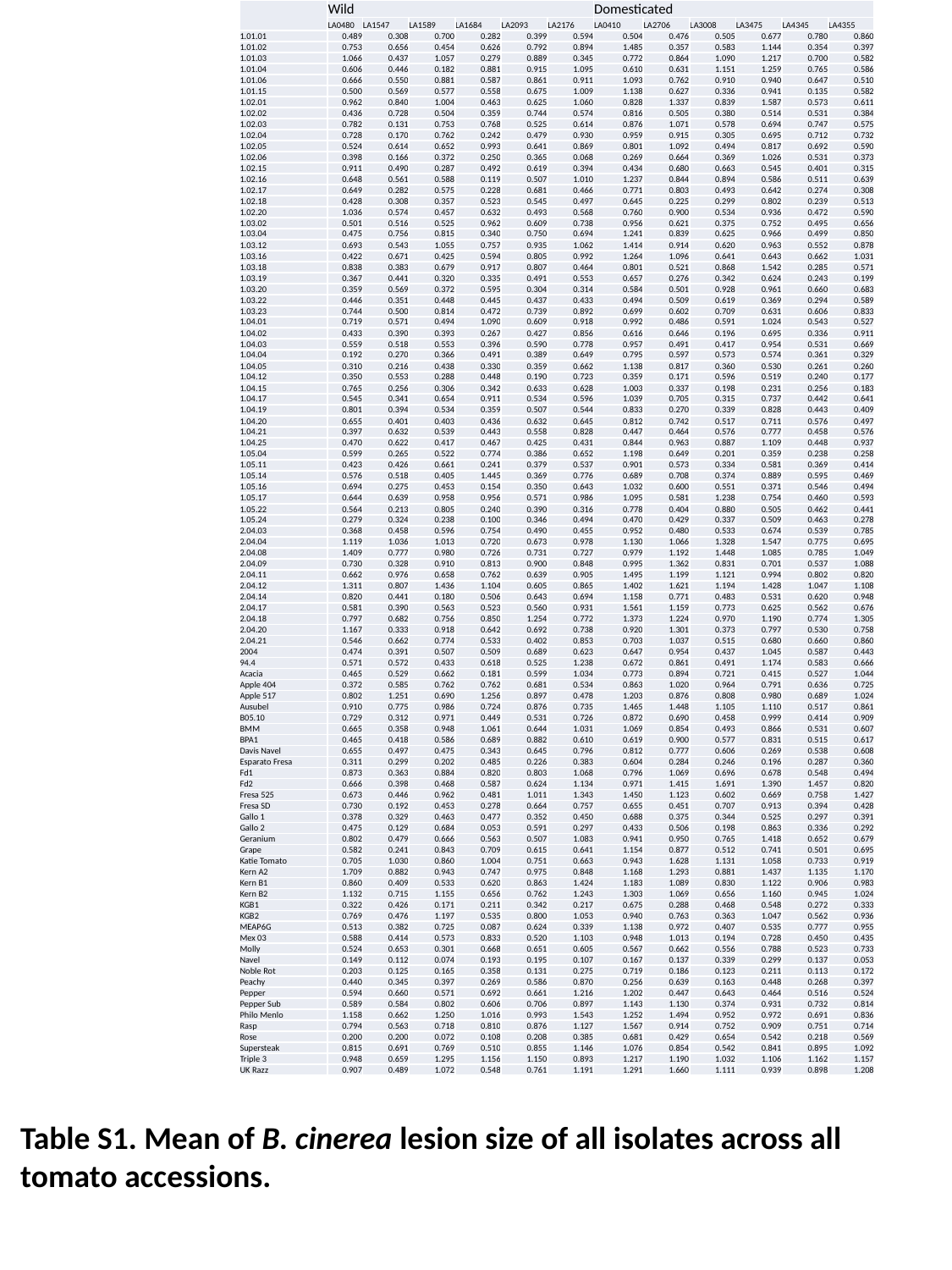

|  | Wild |  |  |  |  |  | Domesticated |  |  |  |  |  |
| --- | --- | --- | --- | --- | --- | --- | --- | --- | --- | --- | --- | --- |
|  | LA0480 | LA1547 | LA1589 | LA1684 | LA2093 | LA2176 | LA0410 | LA2706 | LA3008 | LA3475 | LA4345 | LA4355 |
| 1.01.01 | 0.489 | 0.308 | 0.700 | 0.282 | 0.399 | 0.594 | 0.504 | 0.476 | 0.505 | 0.677 | 0.780 | 0.860 |
| 1.01.02 | 0.753 | 0.656 | 0.454 | 0.626 | 0.792 | 0.894 | 1.485 | 0.357 | 0.583 | 1.144 | 0.354 | 0.397 |
| 1.01.03 | 1.066 | 0.437 | 1.057 | 0.279 | 0.889 | 0.345 | 0.772 | 0.864 | 1.090 | 1.217 | 0.700 | 0.582 |
| 1.01.04 | 0.606 | 0.446 | 0.182 | 0.881 | 0.915 | 1.095 | 0.610 | 0.631 | 1.151 | 1.259 | 0.765 | 0.586 |
| 1.01.06 | 0.666 | 0.550 | 0.881 | 0.587 | 0.861 | 0.911 | 1.093 | 0.762 | 0.910 | 0.940 | 0.647 | 0.510 |
| 1.01.15 | 0.500 | 0.569 | 0.577 | 0.558 | 0.675 | 1.009 | 1.138 | 0.627 | 0.336 | 0.941 | 0.135 | 0.582 |
| 1.02.01 | 0.962 | 0.840 | 1.004 | 0.463 | 0.625 | 1.060 | 0.828 | 1.337 | 0.839 | 1.587 | 0.573 | 0.611 |
| 1.02.02 | 0.436 | 0.728 | 0.504 | 0.359 | 0.744 | 0.574 | 0.816 | 0.505 | 0.380 | 0.514 | 0.531 | 0.384 |
| 1.02.03 | 0.782 | 0.131 | 0.753 | 0.768 | 0.525 | 0.614 | 0.876 | 1.071 | 0.578 | 0.694 | 0.747 | 0.575 |
| 1.02.04 | 0.728 | 0.170 | 0.762 | 0.242 | 0.479 | 0.930 | 0.959 | 0.915 | 0.305 | 0.695 | 0.712 | 0.732 |
| 1.02.05 | 0.524 | 0.614 | 0.652 | 0.993 | 0.641 | 0.869 | 0.801 | 1.092 | 0.494 | 0.817 | 0.692 | 0.590 |
| 1.02.06 | 0.398 | 0.166 | 0.372 | 0.250 | 0.365 | 0.068 | 0.269 | 0.664 | 0.369 | 1.026 | 0.531 | 0.373 |
| 1.02.15 | 0.911 | 0.490 | 0.287 | 0.492 | 0.619 | 0.394 | 0.434 | 0.680 | 0.663 | 0.545 | 0.401 | 0.315 |
| 1.02.16 | 0.648 | 0.561 | 0.588 | 0.119 | 0.507 | 1.010 | 1.237 | 0.844 | 0.894 | 0.586 | 0.511 | 0.639 |
| 1.02.17 | 0.649 | 0.282 | 0.575 | 0.228 | 0.681 | 0.466 | 0.771 | 0.803 | 0.493 | 0.642 | 0.274 | 0.308 |
| 1.02.18 | 0.428 | 0.308 | 0.357 | 0.523 | 0.545 | 0.497 | 0.645 | 0.225 | 0.299 | 0.802 | 0.239 | 0.513 |
| 1.02.20 | 1.036 | 0.574 | 0.457 | 0.632 | 0.493 | 0.568 | 0.760 | 0.900 | 0.534 | 0.936 | 0.472 | 0.590 |
| 1.03.02 | 0.501 | 0.516 | 0.525 | 0.962 | 0.609 | 0.738 | 0.956 | 0.621 | 0.375 | 0.752 | 0.495 | 0.656 |
| 1.03.04 | 0.475 | 0.756 | 0.815 | 0.340 | 0.750 | 0.694 | 1.241 | 0.839 | 0.625 | 0.966 | 0.499 | 0.850 |
| 1.03.12 | 0.693 | 0.543 | 1.055 | 0.757 | 0.935 | 1.062 | 1.414 | 0.914 | 0.620 | 0.963 | 0.552 | 0.878 |
| 1.03.16 | 0.422 | 0.671 | 0.425 | 0.594 | 0.805 | 0.992 | 1.264 | 1.096 | 0.641 | 0.643 | 0.662 | 1.031 |
| 1.03.18 | 0.838 | 0.383 | 0.679 | 0.917 | 0.807 | 0.464 | 0.801 | 0.521 | 0.868 | 1.542 | 0.285 | 0.571 |
| 1.03.19 | 0.367 | 0.441 | 0.320 | 0.335 | 0.491 | 0.553 | 0.657 | 0.276 | 0.342 | 0.624 | 0.243 | 0.199 |
| 1.03.20 | 0.359 | 0.569 | 0.372 | 0.595 | 0.304 | 0.314 | 0.584 | 0.501 | 0.928 | 0.961 | 0.660 | 0.683 |
| 1.03.22 | 0.446 | 0.351 | 0.448 | 0.445 | 0.437 | 0.433 | 0.494 | 0.509 | 0.619 | 0.369 | 0.294 | 0.589 |
| 1.03.23 | 0.744 | 0.500 | 0.814 | 0.472 | 0.739 | 0.892 | 0.699 | 0.602 | 0.709 | 0.631 | 0.606 | 0.833 |
| 1.04.01 | 0.719 | 0.571 | 0.494 | 1.090 | 0.609 | 0.918 | 0.992 | 0.486 | 0.591 | 1.024 | 0.543 | 0.527 |
| 1.04.02 | 0.433 | 0.390 | 0.393 | 0.267 | 0.427 | 0.856 | 0.616 | 0.646 | 0.196 | 0.695 | 0.336 | 0.911 |
| 1.04.03 | 0.559 | 0.518 | 0.553 | 0.396 | 0.590 | 0.778 | 0.957 | 0.491 | 0.417 | 0.954 | 0.531 | 0.669 |
| 1.04.04 | 0.192 | 0.270 | 0.366 | 0.491 | 0.389 | 0.649 | 0.795 | 0.597 | 0.573 | 0.574 | 0.361 | 0.329 |
| 1.04.05 | 0.310 | 0.216 | 0.438 | 0.330 | 0.359 | 0.662 | 1.138 | 0.817 | 0.360 | 0.530 | 0.261 | 0.260 |
| 1.04.12 | 0.350 | 0.553 | 0.288 | 0.448 | 0.190 | 0.723 | 0.359 | 0.171 | 0.596 | 0.519 | 0.240 | 0.177 |
| 1.04.15 | 0.765 | 0.256 | 0.306 | 0.342 | 0.633 | 0.628 | 1.003 | 0.337 | 0.198 | 0.231 | 0.256 | 0.183 |
| 1.04.17 | 0.545 | 0.341 | 0.654 | 0.911 | 0.534 | 0.596 | 1.039 | 0.705 | 0.315 | 0.737 | 0.442 | 0.641 |
| 1.04.19 | 0.801 | 0.394 | 0.534 | 0.359 | 0.507 | 0.544 | 0.833 | 0.270 | 0.339 | 0.828 | 0.443 | 0.409 |
| 1.04.20 | 0.655 | 0.401 | 0.403 | 0.436 | 0.632 | 0.645 | 0.812 | 0.742 | 0.517 | 0.711 | 0.576 | 0.497 |
| 1.04.21 | 0.397 | 0.632 | 0.539 | 0.443 | 0.558 | 0.828 | 0.447 | 0.464 | 0.576 | 0.777 | 0.458 | 0.576 |
| 1.04.25 | 0.470 | 0.622 | 0.417 | 0.467 | 0.425 | 0.431 | 0.844 | 0.963 | 0.887 | 1.109 | 0.448 | 0.937 |
| 1.05.04 | 0.599 | 0.265 | 0.522 | 0.774 | 0.386 | 0.652 | 1.198 | 0.649 | 0.201 | 0.359 | 0.238 | 0.258 |
| 1.05.11 | 0.423 | 0.426 | 0.661 | 0.241 | 0.379 | 0.537 | 0.901 | 0.573 | 0.334 | 0.581 | 0.369 | 0.414 |
| 1.05.14 | 0.576 | 0.518 | 0.405 | 1.445 | 0.369 | 0.776 | 0.689 | 0.708 | 0.374 | 0.889 | 0.595 | 0.469 |
| 1.05.16 | 0.694 | 0.275 | 0.453 | 0.154 | 0.350 | 0.643 | 1.032 | 0.600 | 0.551 | 0.371 | 0.546 | 0.494 |
| 1.05.17 | 0.644 | 0.639 | 0.958 | 0.956 | 0.571 | 0.986 | 1.095 | 0.581 | 1.238 | 0.754 | 0.460 | 0.593 |
| 1.05.22 | 0.564 | 0.213 | 0.805 | 0.240 | 0.390 | 0.316 | 0.778 | 0.404 | 0.880 | 0.505 | 0.462 | 0.441 |
| 1.05.24 | 0.279 | 0.324 | 0.238 | 0.100 | 0.346 | 0.494 | 0.470 | 0.429 | 0.337 | 0.509 | 0.463 | 0.278 |
| 2.04.03 | 0.368 | 0.458 | 0.596 | 0.754 | 0.490 | 0.455 | 0.952 | 0.480 | 0.533 | 0.674 | 0.539 | 0.785 |
| 2.04.04 | 1.119 | 1.036 | 1.013 | 0.720 | 0.673 | 0.978 | 1.130 | 1.066 | 1.328 | 1.547 | 0.775 | 0.695 |
| 2.04.08 | 1.409 | 0.777 | 0.980 | 0.726 | 0.731 | 0.727 | 0.979 | 1.192 | 1.448 | 1.085 | 0.785 | 1.049 |
| 2.04.09 | 0.730 | 0.328 | 0.910 | 0.813 | 0.900 | 0.848 | 0.995 | 1.362 | 0.831 | 0.701 | 0.537 | 1.088 |
| 2.04.11 | 0.662 | 0.976 | 0.658 | 0.762 | 0.639 | 0.905 | 1.495 | 1.199 | 1.121 | 0.994 | 0.802 | 0.820 |
| 2.04.12 | 1.311 | 0.807 | 1.436 | 1.104 | 0.605 | 0.865 | 1.402 | 1.621 | 1.194 | 1.428 | 1.047 | 1.108 |
| 2.04.14 | 0.820 | 0.441 | 0.180 | 0.506 | 0.643 | 0.694 | 1.158 | 0.771 | 0.483 | 0.531 | 0.620 | 0.948 |
| 2.04.17 | 0.581 | 0.390 | 0.563 | 0.523 | 0.560 | 0.931 | 1.561 | 1.159 | 0.773 | 0.625 | 0.562 | 0.676 |
| 2.04.18 | 0.797 | 0.682 | 0.756 | 0.850 | 1.254 | 0.772 | 1.373 | 1.224 | 0.970 | 1.190 | 0.774 | 1.305 |
| 2.04.20 | 1.167 | 0.333 | 0.918 | 0.642 | 0.692 | 0.738 | 0.920 | 1.301 | 0.373 | 0.797 | 0.530 | 0.758 |
| 2.04.21 | 0.546 | 0.662 | 0.774 | 0.533 | 0.402 | 0.853 | 0.703 | 1.037 | 0.515 | 0.680 | 0.660 | 0.860 |
| 2004 | 0.474 | 0.391 | 0.507 | 0.509 | 0.689 | 0.623 | 0.647 | 0.954 | 0.437 | 1.045 | 0.587 | 0.443 |
| 94.4 | 0.571 | 0.572 | 0.433 | 0.618 | 0.525 | 1.238 | 0.672 | 0.861 | 0.491 | 1.174 | 0.583 | 0.666 |
| Acacia | 0.465 | 0.529 | 0.662 | 0.181 | 0.599 | 1.034 | 0.773 | 0.894 | 0.721 | 0.415 | 0.527 | 1.044 |
| Apple 404 | 0.372 | 0.585 | 0.762 | 0.762 | 0.681 | 0.534 | 0.863 | 1.020 | 0.964 | 0.791 | 0.636 | 0.725 |
| Apple 517 | 0.802 | 1.251 | 0.690 | 1.256 | 0.897 | 0.478 | 1.203 | 0.876 | 0.808 | 0.980 | 0.689 | 1.024 |
| Ausubel | 0.910 | 0.775 | 0.986 | 0.724 | 0.876 | 0.735 | 1.465 | 1.448 | 1.105 | 1.110 | 0.517 | 0.861 |
| B05.10 | 0.729 | 0.312 | 0.971 | 0.449 | 0.531 | 0.726 | 0.872 | 0.690 | 0.458 | 0.999 | 0.414 | 0.909 |
| BMM | 0.665 | 0.358 | 0.948 | 1.061 | 0.644 | 1.031 | 1.069 | 0.854 | 0.493 | 0.866 | 0.531 | 0.607 |
| BPA1 | 0.465 | 0.418 | 0.586 | 0.689 | 0.882 | 0.610 | 0.619 | 0.900 | 0.577 | 0.831 | 0.515 | 0.617 |
| Davis Navel | 0.655 | 0.497 | 0.475 | 0.343 | 0.645 | 0.796 | 0.812 | 0.777 | 0.606 | 0.269 | 0.538 | 0.608 |
| Esparato Fresa | 0.311 | 0.299 | 0.202 | 0.485 | 0.226 | 0.383 | 0.604 | 0.284 | 0.246 | 0.196 | 0.287 | 0.360 |
| Fd1 | 0.873 | 0.363 | 0.884 | 0.820 | 0.803 | 1.068 | 0.796 | 1.069 | 0.696 | 0.678 | 0.548 | 0.494 |
| Fd2 | 0.666 | 0.398 | 0.468 | 0.587 | 0.624 | 1.134 | 0.971 | 1.415 | 1.691 | 1.390 | 1.457 | 0.820 |
| Fresa 525 | 0.673 | 0.446 | 0.962 | 0.481 | 1.011 | 1.343 | 1.450 | 1.123 | 0.602 | 0.669 | 0.758 | 1.427 |
| Fresa SD | 0.730 | 0.192 | 0.453 | 0.278 | 0.664 | 0.757 | 0.655 | 0.451 | 0.707 | 0.913 | 0.394 | 0.428 |
| Gallo 1 | 0.378 | 0.329 | 0.463 | 0.477 | 0.352 | 0.450 | 0.688 | 0.375 | 0.344 | 0.525 | 0.297 | 0.391 |
| Gallo 2 | 0.475 | 0.129 | 0.684 | 0.053 | 0.591 | 0.297 | 0.433 | 0.506 | 0.198 | 0.863 | 0.336 | 0.292 |
| Geranium | 0.802 | 0.479 | 0.666 | 0.563 | 0.507 | 1.083 | 0.941 | 0.950 | 0.765 | 1.418 | 0.652 | 0.679 |
| Grape | 0.582 | 0.241 | 0.843 | 0.709 | 0.615 | 0.641 | 1.154 | 0.877 | 0.512 | 0.741 | 0.501 | 0.695 |
| Katie Tomato | 0.705 | 1.030 | 0.860 | 1.004 | 0.751 | 0.663 | 0.943 | 1.628 | 1.131 | 1.058 | 0.733 | 0.919 |
| Kern A2 | 1.709 | 0.882 | 0.943 | 0.747 | 0.975 | 0.848 | 1.168 | 1.293 | 0.881 | 1.437 | 1.135 | 1.170 |
| Kern B1 | 0.860 | 0.409 | 0.533 | 0.620 | 0.863 | 1.424 | 1.183 | 1.089 | 0.830 | 1.122 | 0.906 | 0.983 |
| Kern B2 | 1.132 | 0.715 | 1.155 | 0.656 | 0.762 | 1.243 | 1.303 | 1.069 | 0.656 | 1.160 | 0.945 | 1.024 |
| KGB1 | 0.322 | 0.426 | 0.171 | 0.211 | 0.342 | 0.217 | 0.675 | 0.288 | 0.468 | 0.548 | 0.272 | 0.333 |
| KGB2 | 0.769 | 0.476 | 1.197 | 0.535 | 0.800 | 1.053 | 0.940 | 0.763 | 0.363 | 1.047 | 0.562 | 0.936 |
| MEAP6G | 0.513 | 0.382 | 0.725 | 0.087 | 0.624 | 0.339 | 1.138 | 0.972 | 0.407 | 0.535 | 0.777 | 0.955 |
| Mex 03 | 0.588 | 0.414 | 0.573 | 0.833 | 0.520 | 1.103 | 0.948 | 1.013 | 0.194 | 0.728 | 0.450 | 0.435 |
| Molly | 0.524 | 0.653 | 0.301 | 0.668 | 0.651 | 0.605 | 0.567 | 0.662 | 0.556 | 0.788 | 0.523 | 0.733 |
| Navel | 0.149 | 0.112 | 0.074 | 0.193 | 0.195 | 0.107 | 0.167 | 0.137 | 0.339 | 0.299 | 0.137 | 0.053 |
| Noble Rot | 0.203 | 0.125 | 0.165 | 0.358 | 0.131 | 0.275 | 0.719 | 0.186 | 0.123 | 0.211 | 0.113 | 0.172 |
| Peachy | 0.440 | 0.345 | 0.397 | 0.269 | 0.586 | 0.870 | 0.256 | 0.639 | 0.163 | 0.448 | 0.268 | 0.397 |
| Pepper | 0.594 | 0.660 | 0.571 | 0.692 | 0.661 | 1.216 | 1.202 | 0.447 | 0.643 | 0.464 | 0.516 | 0.524 |
| Pepper Sub | 0.589 | 0.584 | 0.802 | 0.606 | 0.706 | 0.897 | 1.143 | 1.130 | 0.374 | 0.931 | 0.732 | 0.814 |
| Philo Menlo | 1.158 | 0.662 | 1.250 | 1.016 | 0.993 | 1.543 | 1.252 | 1.494 | 0.952 | 0.972 | 0.691 | 0.836 |
| Rasp | 0.794 | 0.563 | 0.718 | 0.810 | 0.876 | 1.127 | 1.567 | 0.914 | 0.752 | 0.909 | 0.751 | 0.714 |
| Rose | 0.200 | 0.200 | 0.072 | 0.108 | 0.208 | 0.385 | 0.681 | 0.429 | 0.654 | 0.542 | 0.218 | 0.569 |
| Supersteak | 0.815 | 0.691 | 0.769 | 0.510 | 0.855 | 1.146 | 1.076 | 0.854 | 0.542 | 0.841 | 0.895 | 1.092 |
| Triple 3 | 0.948 | 0.659 | 1.295 | 1.156 | 1.150 | 0.893 | 1.217 | 1.190 | 1.032 | 1.106 | 1.162 | 1.157 |
| UK Razz | 0.907 | 0.489 | 1.072 | 0.548 | 0.761 | 1.191 | 1.291 | 1.660 | 1.111 | 0.939 | 0.898 | 1.208 |
Table S1. Mean of B. cinerea lesion size of all isolates across all tomato accessions.